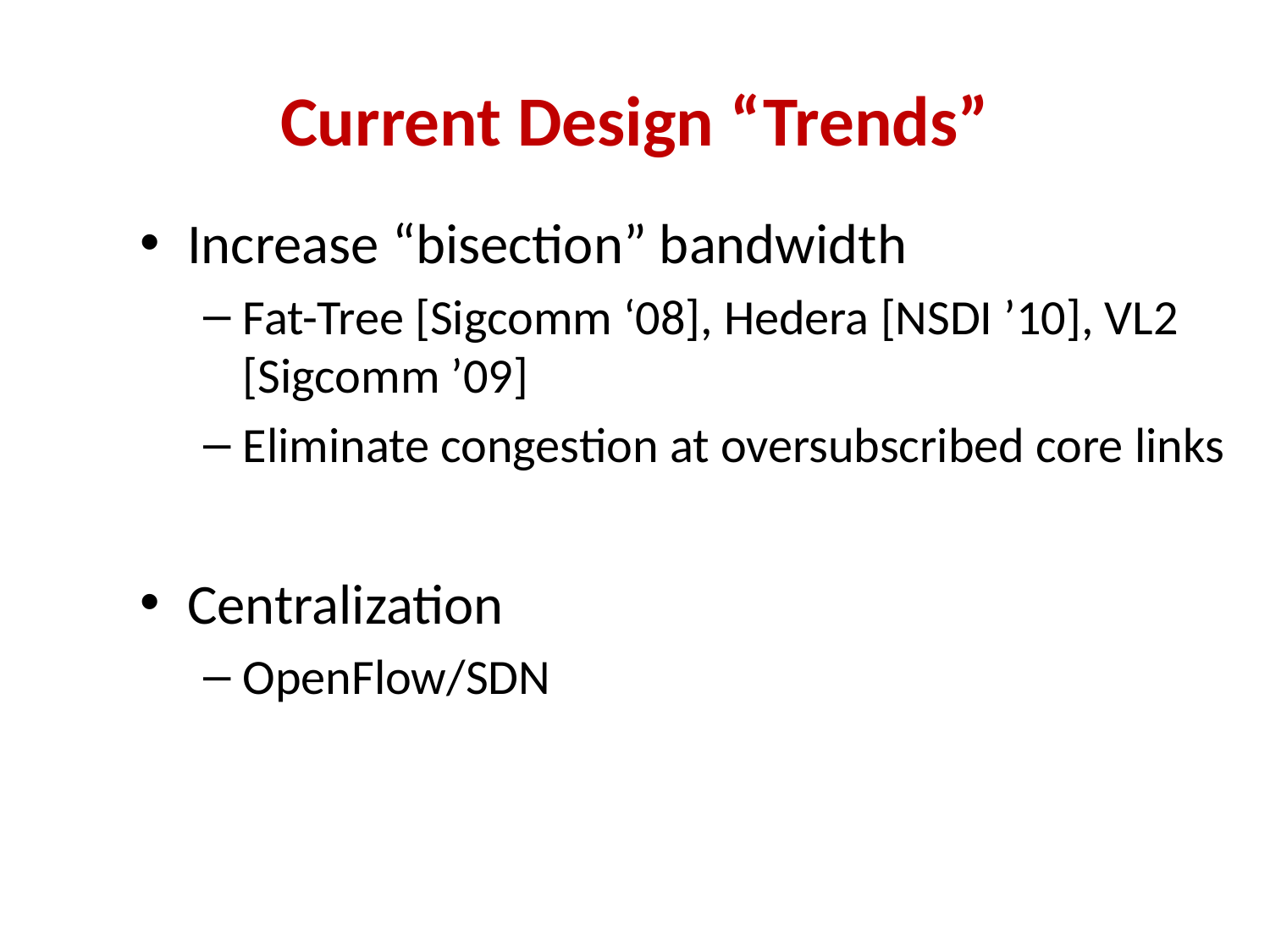

# Current Design “Trends”
Increase “bisection” bandwidth
Fat-Tree [Sigcomm ‘08], Hedera [NSDI ’10], VL2 [Sigcomm ’09]
Eliminate congestion at oversubscribed core links

Centralization
OpenFlow/SDN